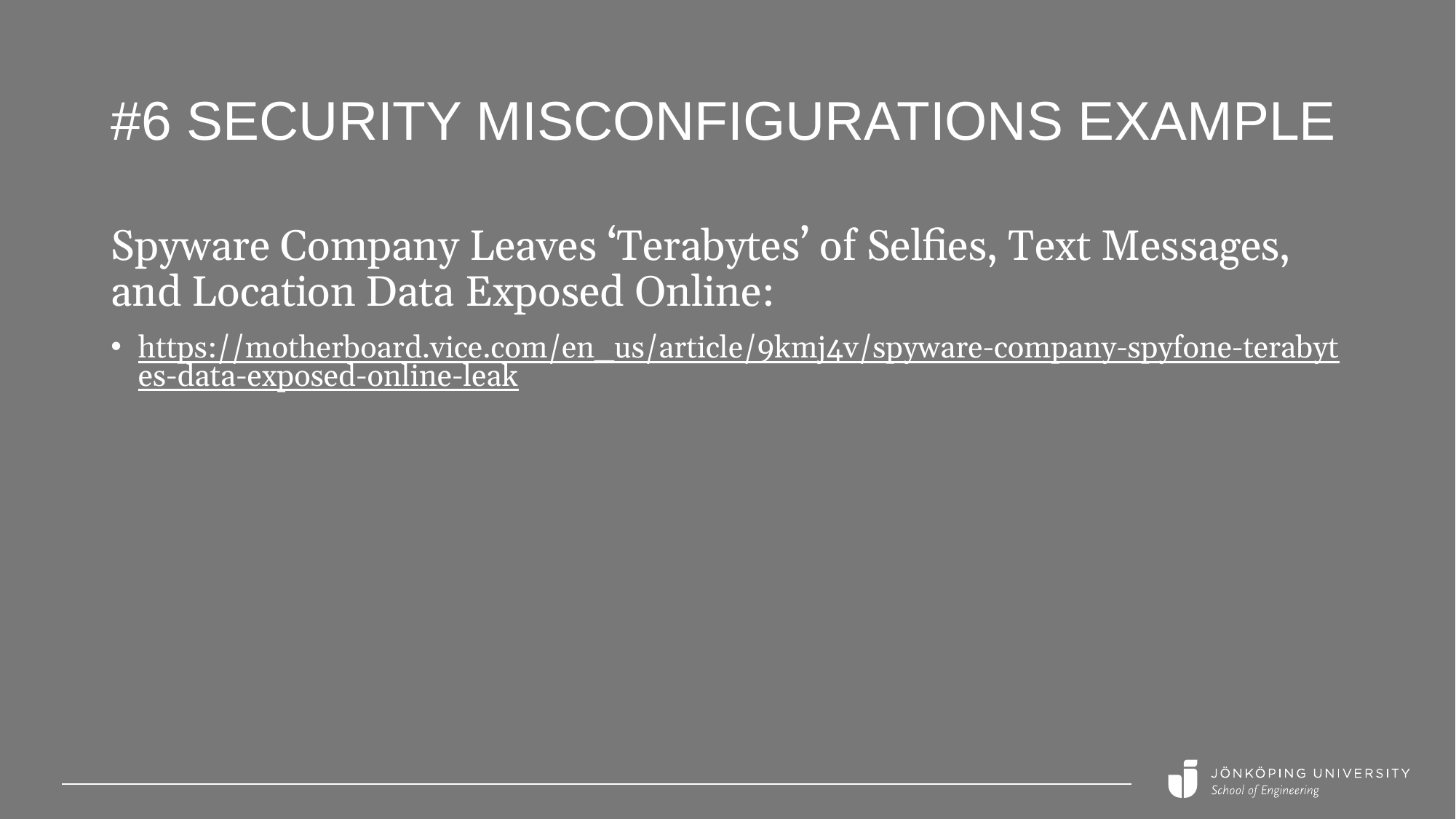

# #6 Security Misconfigurations example
Spyware Company Leaves ‘Terabytes’ of Selfies, Text Messages, and Location Data Exposed Online:
https://motherboard.vice.com/en_us/article/9kmj4v/spyware-company-spyfone-terabytes-data-exposed-online-leak